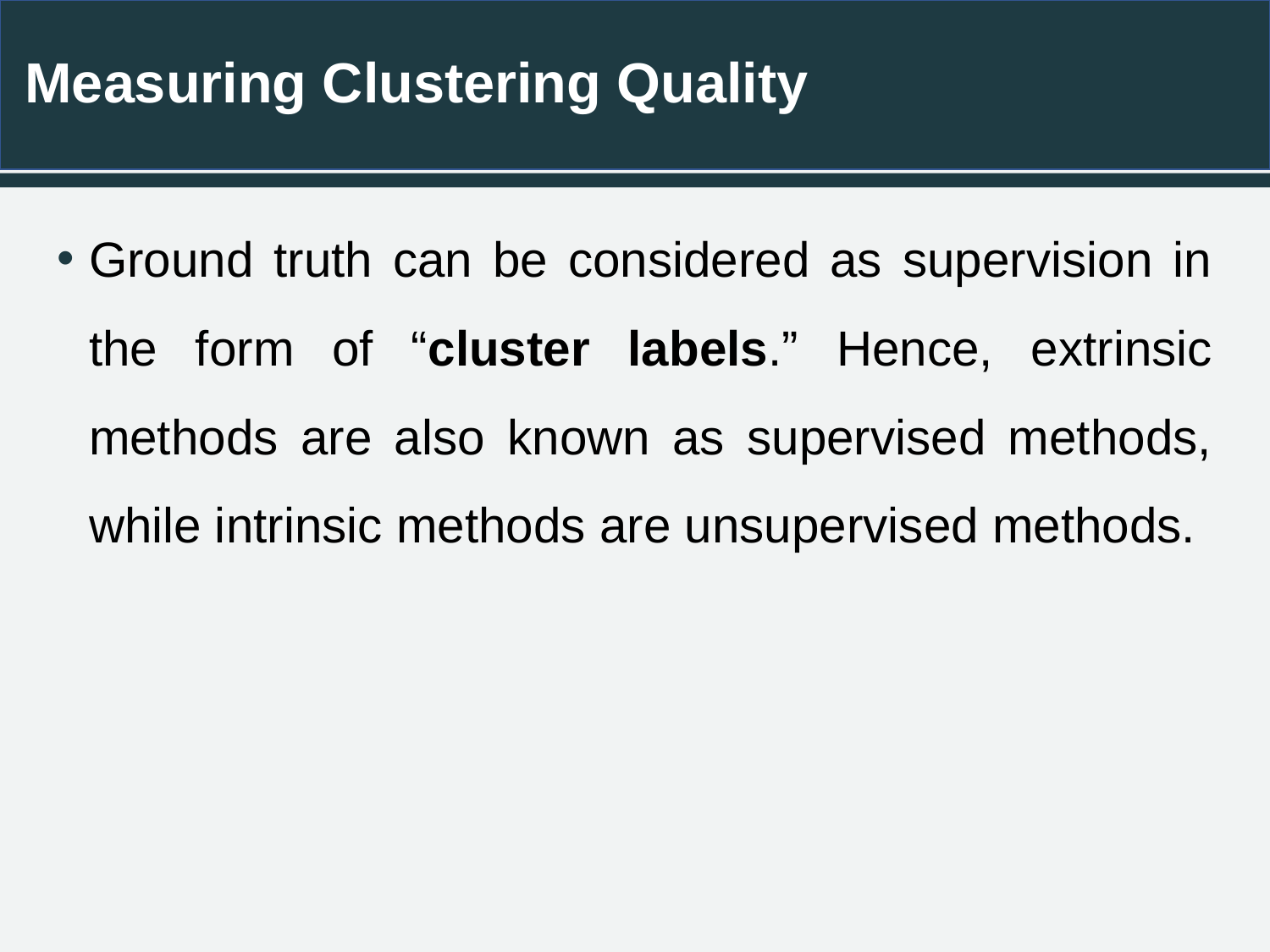

# Measuring Clustering Quality
Ground truth can be considered as supervision in the form of “cluster labels.” Hence, extrinsic methods are also known as supervised methods, while intrinsic methods are unsupervised methods.